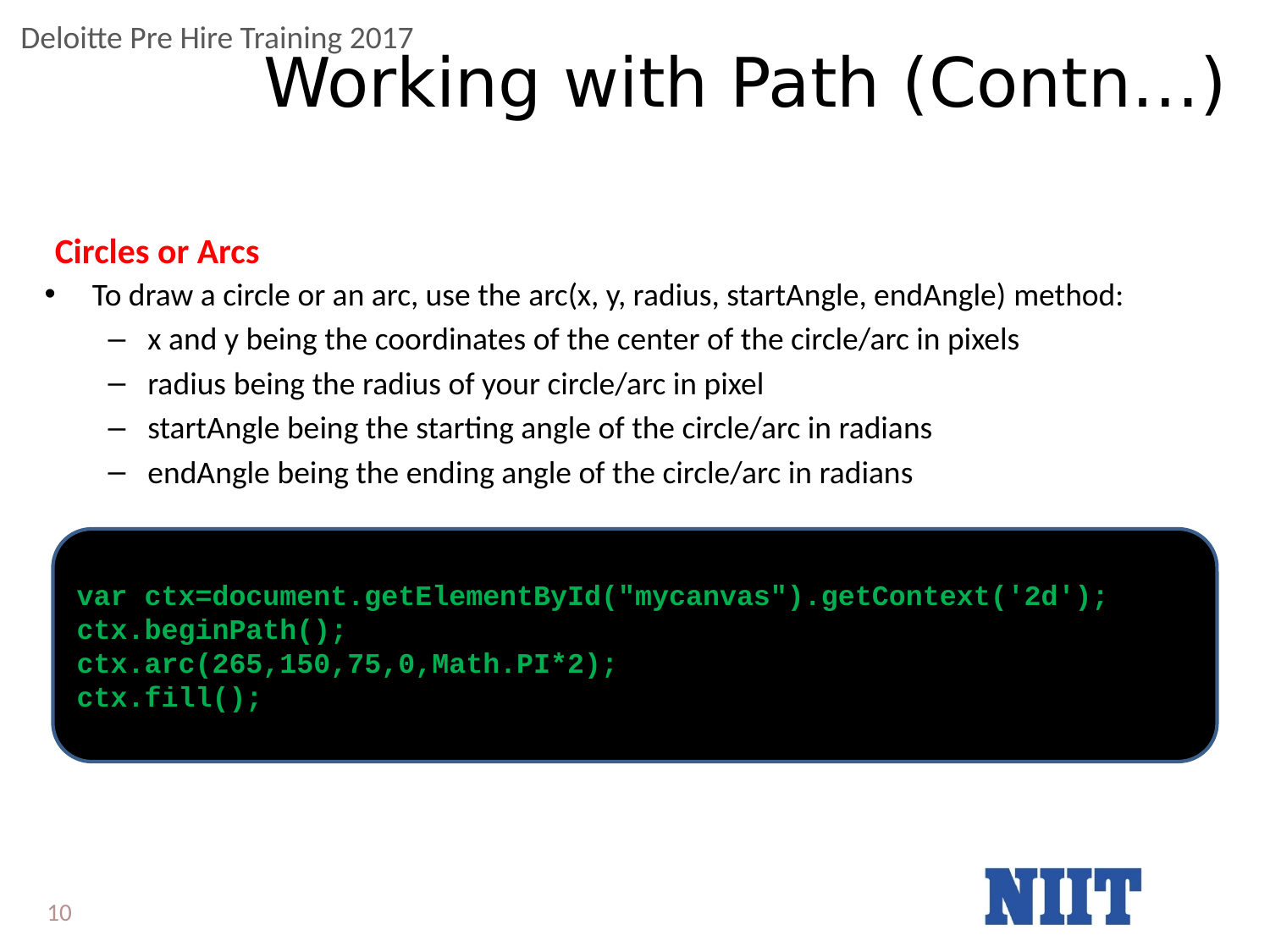

# Working with Path (Contn…)
Circles or Arcs

To draw a circle or an arc, use the arc(x, y, radius, startAngle, endAngle) method:
x and y being the coordinates of the center of the circle/arc in pixels
radius being the radius of your circle/arc in pixel
startAngle being the starting angle of the circle/arc in radians
endAngle being the ending angle of the circle/arc in radians
var ctx=document.getElementById("mycanvas").getContext('2d'); ctx.beginPath();
ctx.arc(265,150,75,0,Math.PI*2);
ctx.fill();
10